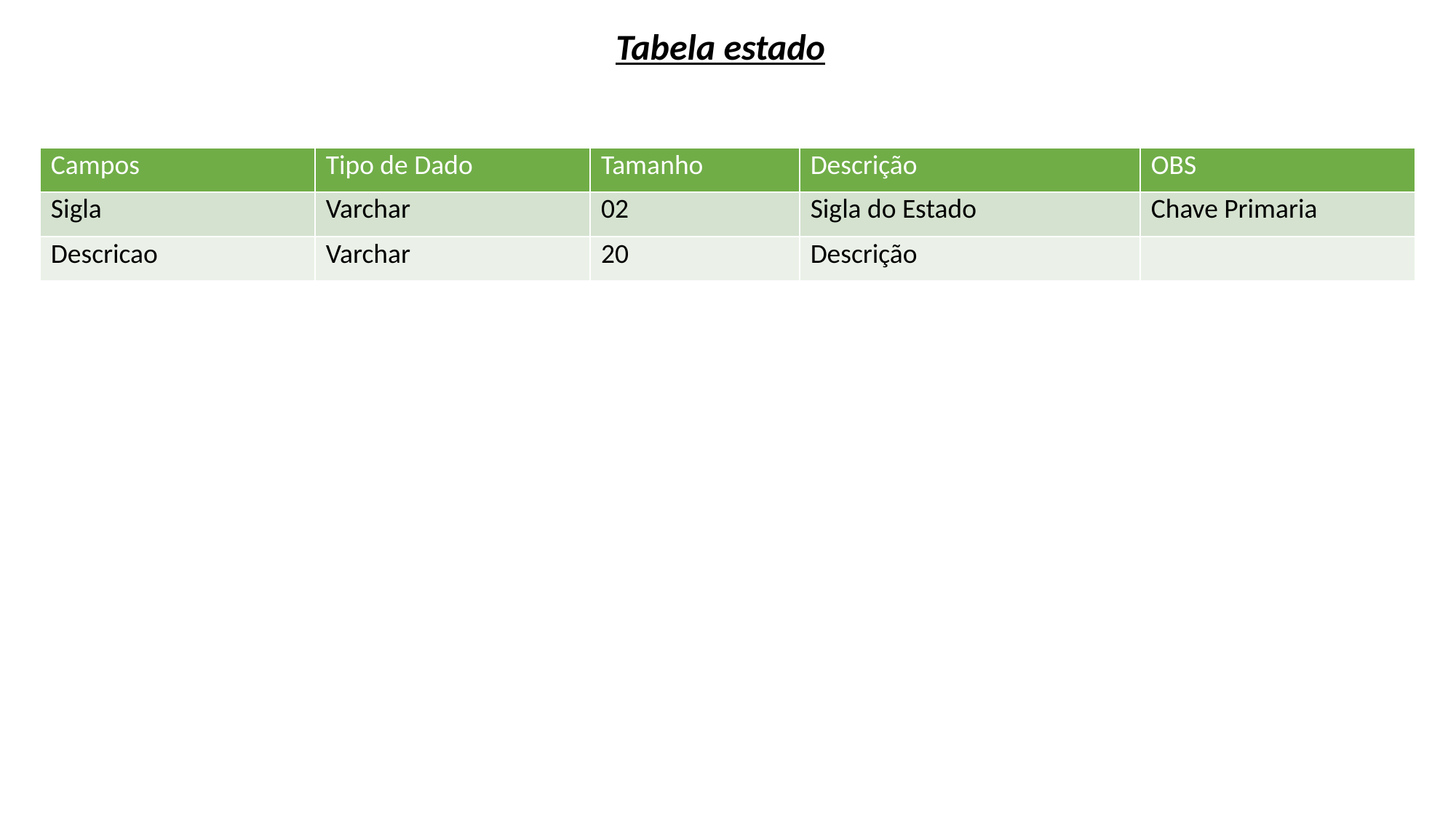

Tabela estado
| Campos | Tipo de Dado | Tamanho | Descrição | OBS |
| --- | --- | --- | --- | --- |
| Sigla | Varchar | 02 | Sigla do Estado | Chave Primaria |
| Descricao | Varchar | 20 | Descrição |  |